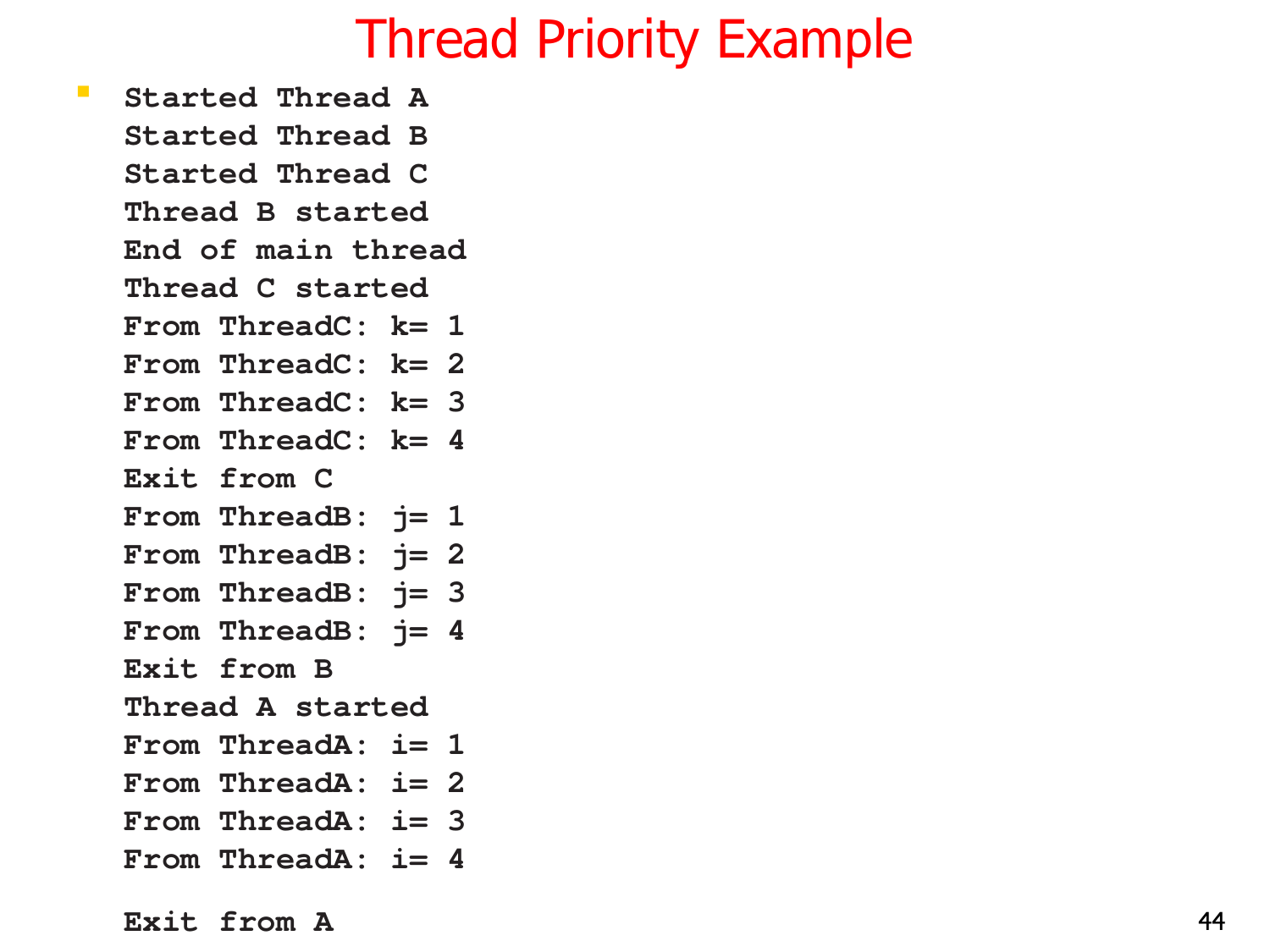

# Thread Priority Example
Started Thread A
Started Thread B
Started Thread C
Thread B started
End of main thread
Thread C started
From ThreadC: k= 1
From ThreadC: k= 2
From ThreadC: k= 3
From ThreadC: k= 4
Exit from C
From ThreadB: j= 1
From ThreadB: j= 2
From ThreadB: j= 3
From ThreadB: j= 4
Exit from B
Thread A started
From ThreadA: i= 1
From ThreadA: i= 2
From ThreadA: i= 3
From ThreadA: i= 4
Exit from A
44